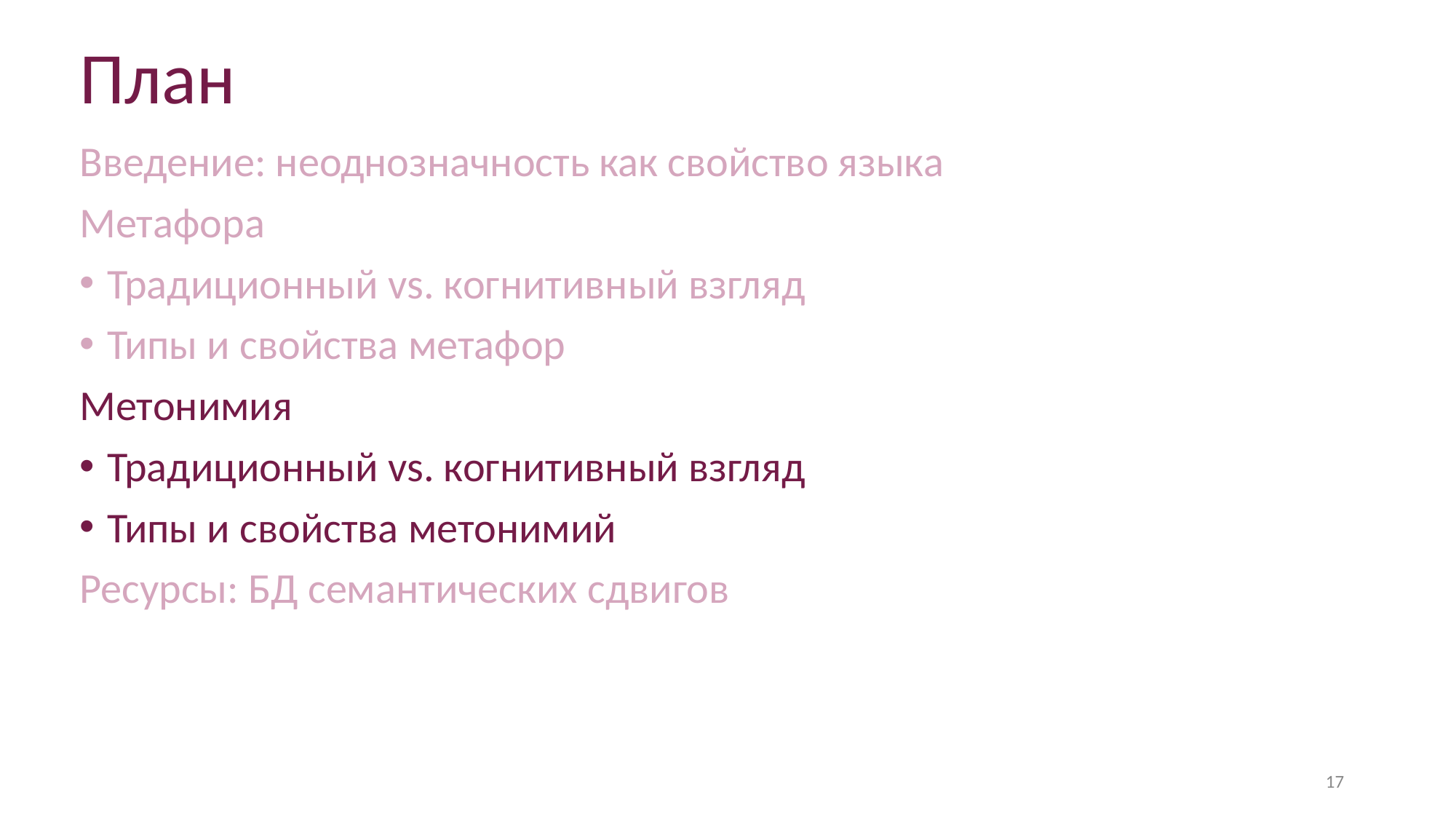

# План
Введение: неоднозначность как свойство языка
Метафора
Традиционный vs. когнитивный взгляд
Типы и свойства метафор
Метонимия
Традиционный vs. когнитивный взгляд
Типы и свойства метонимий
Ресурсы: БД семантических сдвигов
17